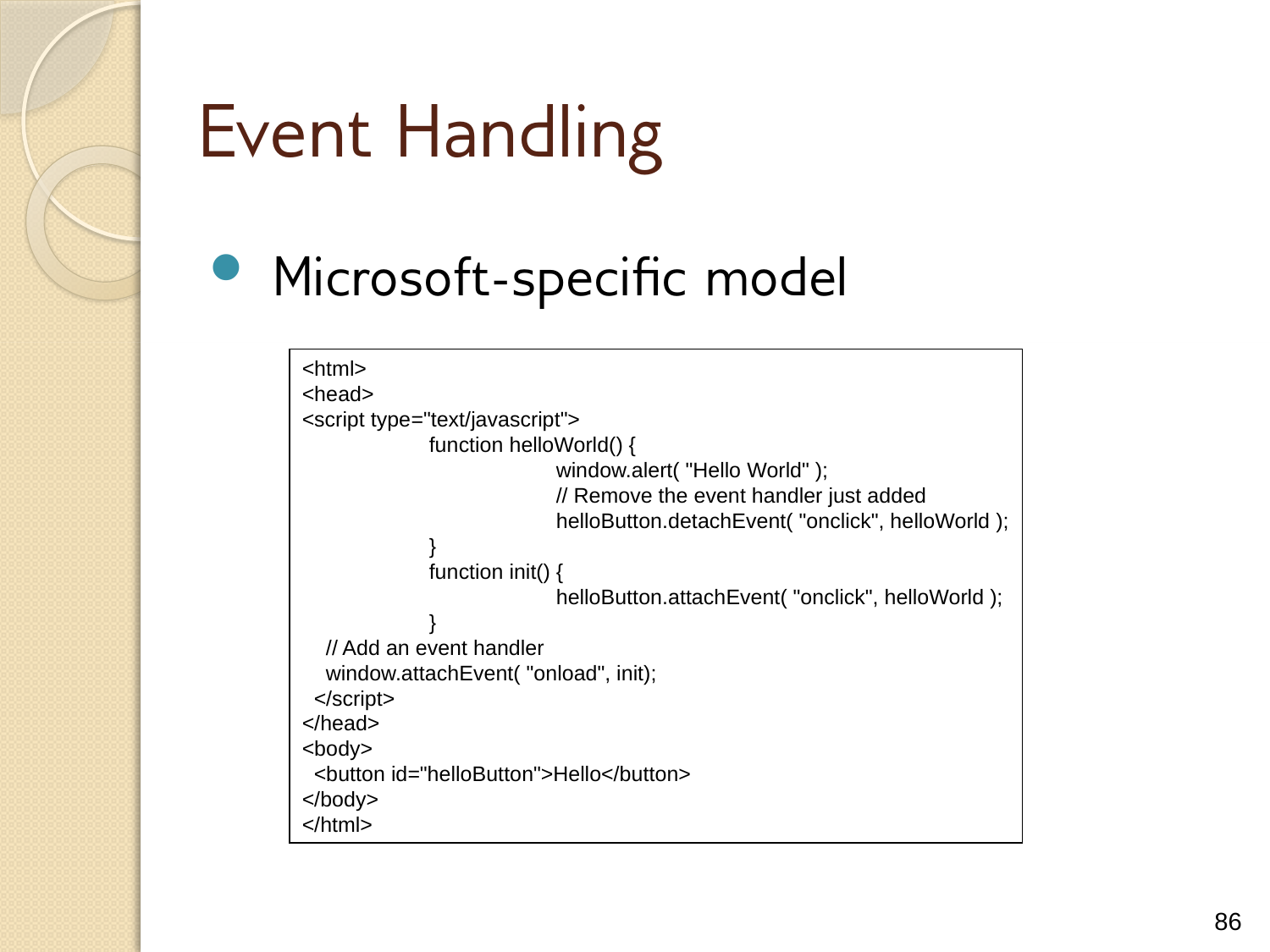

Event Handling
Microsoft-specific model

<html>
<head>
<script type="text/javascript">
	function helloWorld() {
		window.alert( "Hello World" );
		// Remove the event handler just added
		helloButton.detachEvent( "onclick", helloWorld );
	}
	function init() {
		helloButton.attachEvent( "onclick", helloWorld );
	}
    // Add an event handler
    window.attachEvent( "onload", init);
  </script>
</head>
<body>
  <button id="helloButton">Hello</button>
</body>
</html>
86